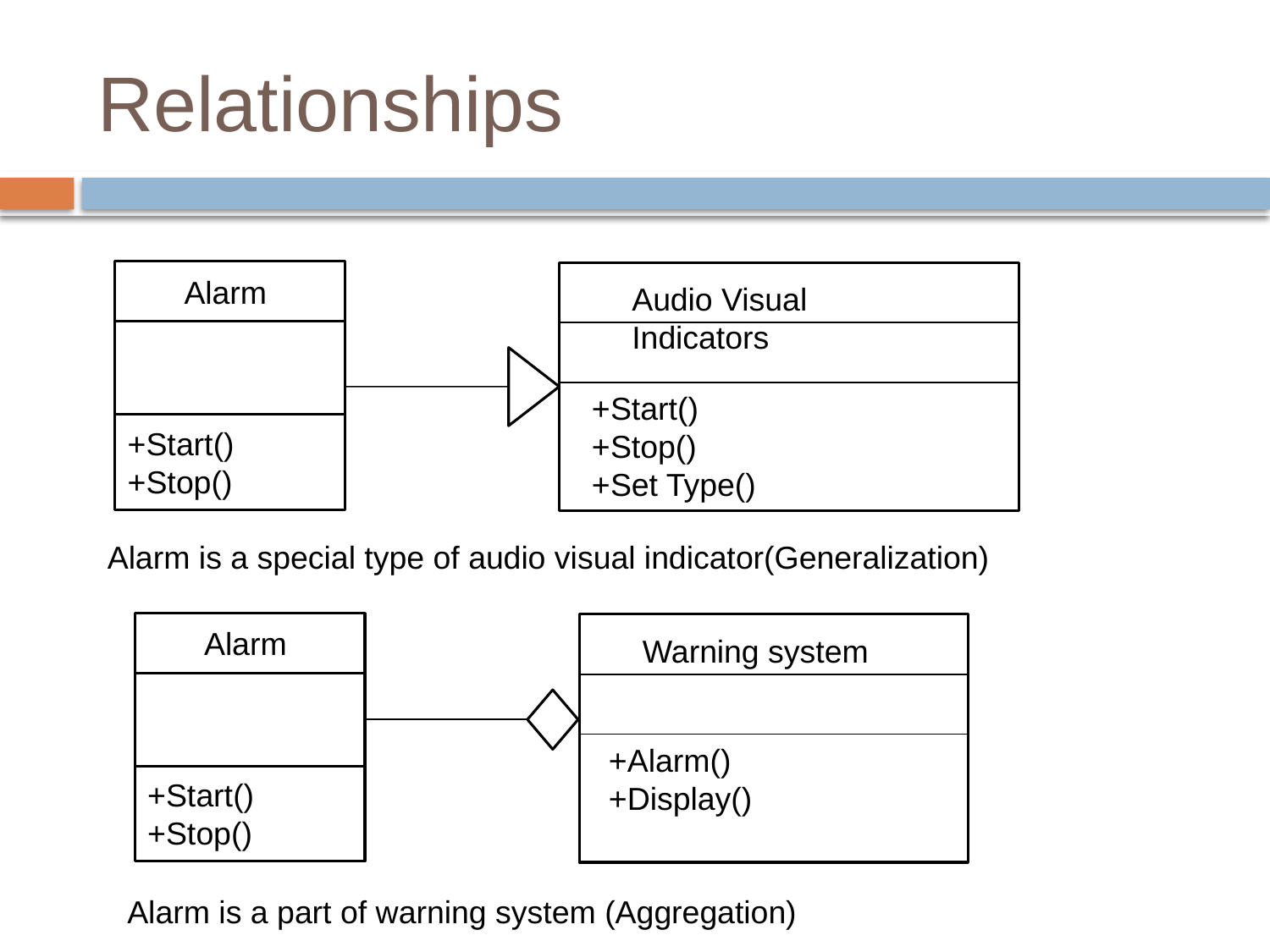

# Relationships
Alarm

+Start()
+Stop()
+Set Type()
Audio Visual Indicators

+Start()
+Stop()
Alarm is a special type of audio visual indicator(Generalization)
Alarm

+Alarm()
+Display()
Warning system

+Start()
+Stop()
Alarm is a part of warning system (Aggregation)